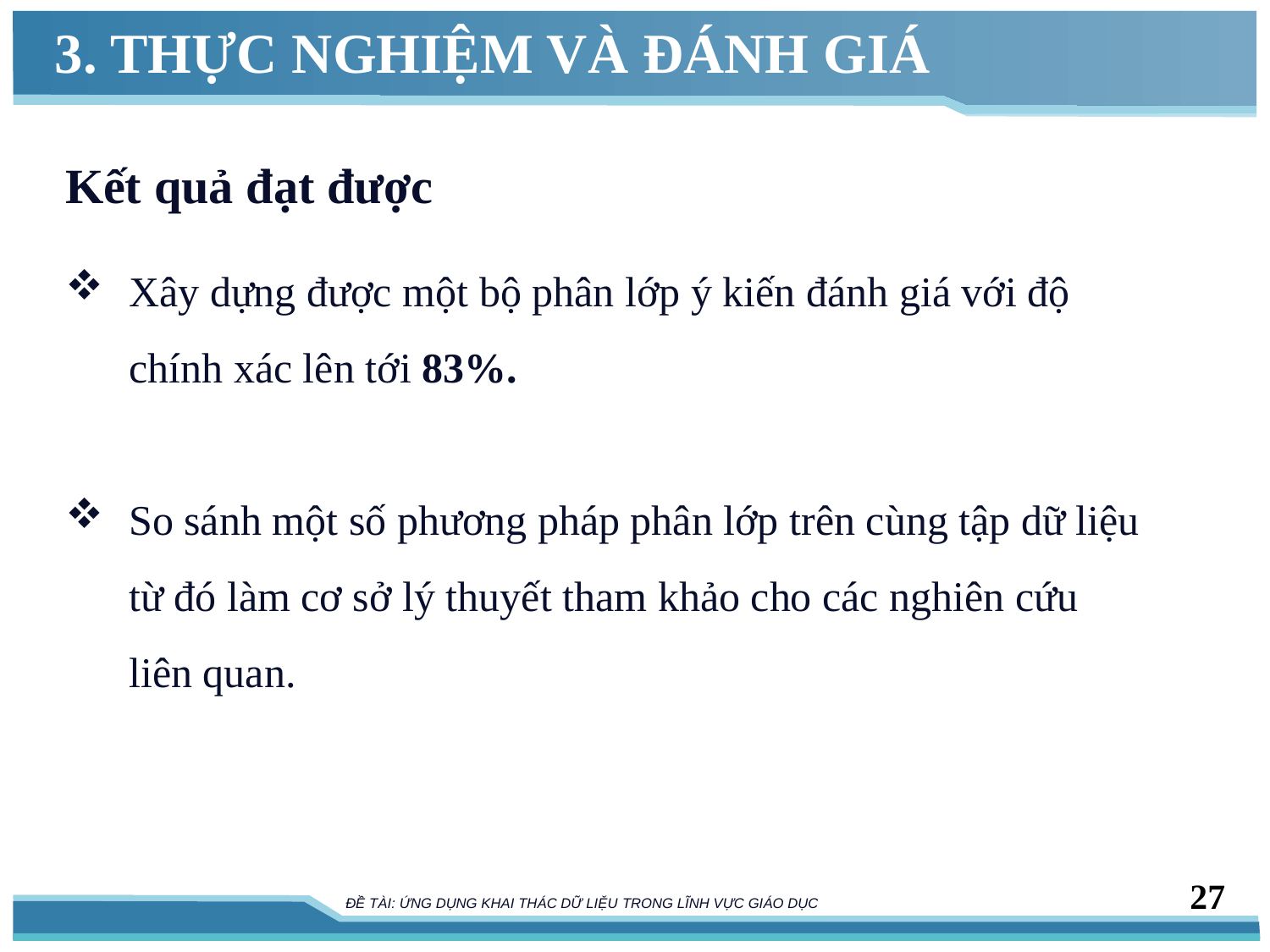

# 3. THỰC NGHIỆM VÀ ĐÁNH GIÁ
Kết quả đạt được
Xây dựng được một bộ phân lớp ý kiến đánh giá với độ chính xác lên tới 83%.

So sánh một số phương pháp phân lớp trên cùng tập dữ liệu từ đó làm cơ sở lý thuyết tham khảo cho các nghiên cứu liên quan.
27